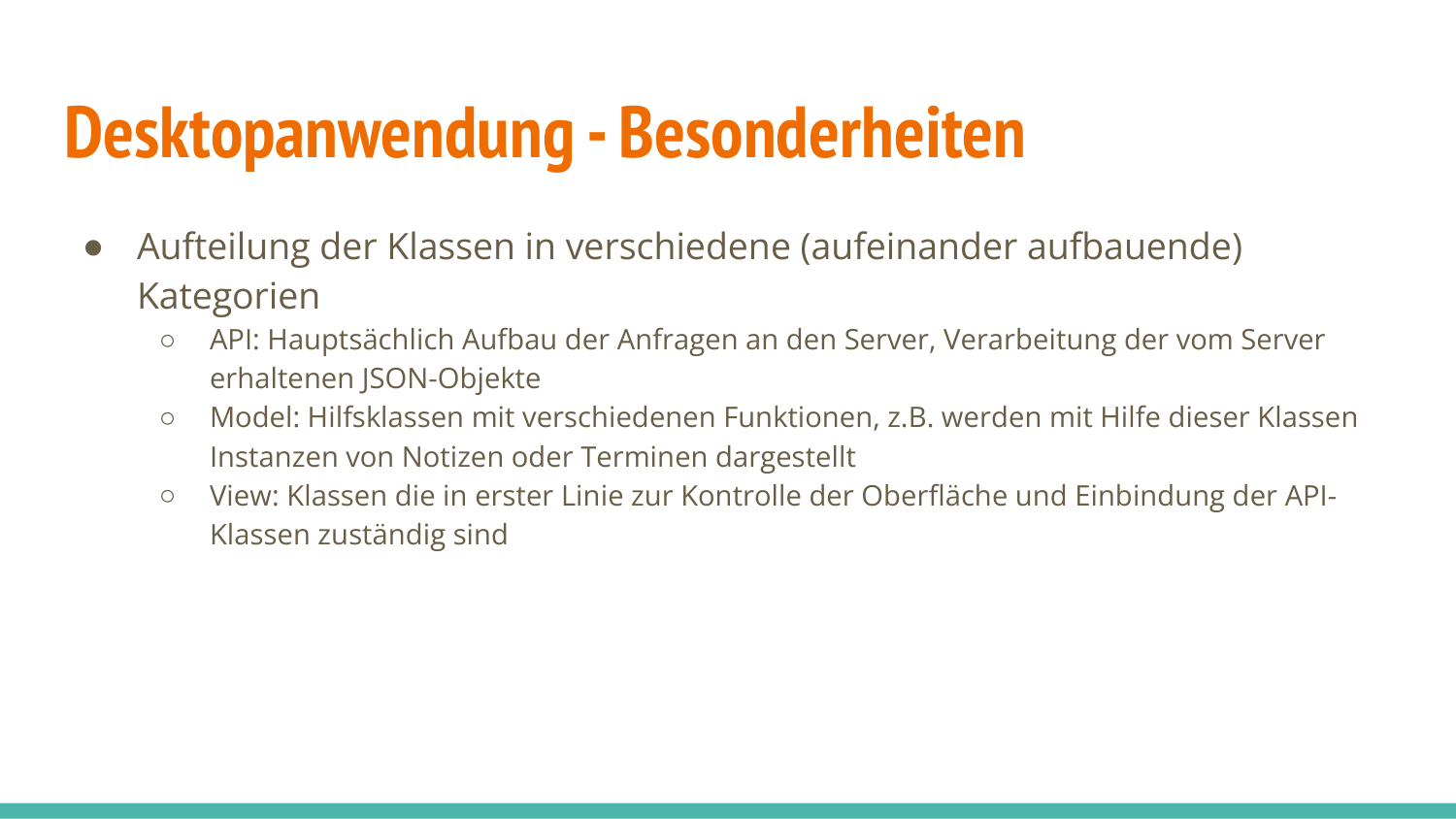

# Desktopanwendung - Besonderheiten
Aufteilung der Klassen in verschiedene (aufeinander aufbauende) Kategorien
API: Hauptsächlich Aufbau der Anfragen an den Server, Verarbeitung der vom Server erhaltenen JSON-Objekte
Model: Hilfsklassen mit verschiedenen Funktionen, z.B. werden mit Hilfe dieser Klassen Instanzen von Notizen oder Terminen dargestellt
View: Klassen die in erster Linie zur Kontrolle der Oberfläche und Einbindung der API-Klassen zuständig sind